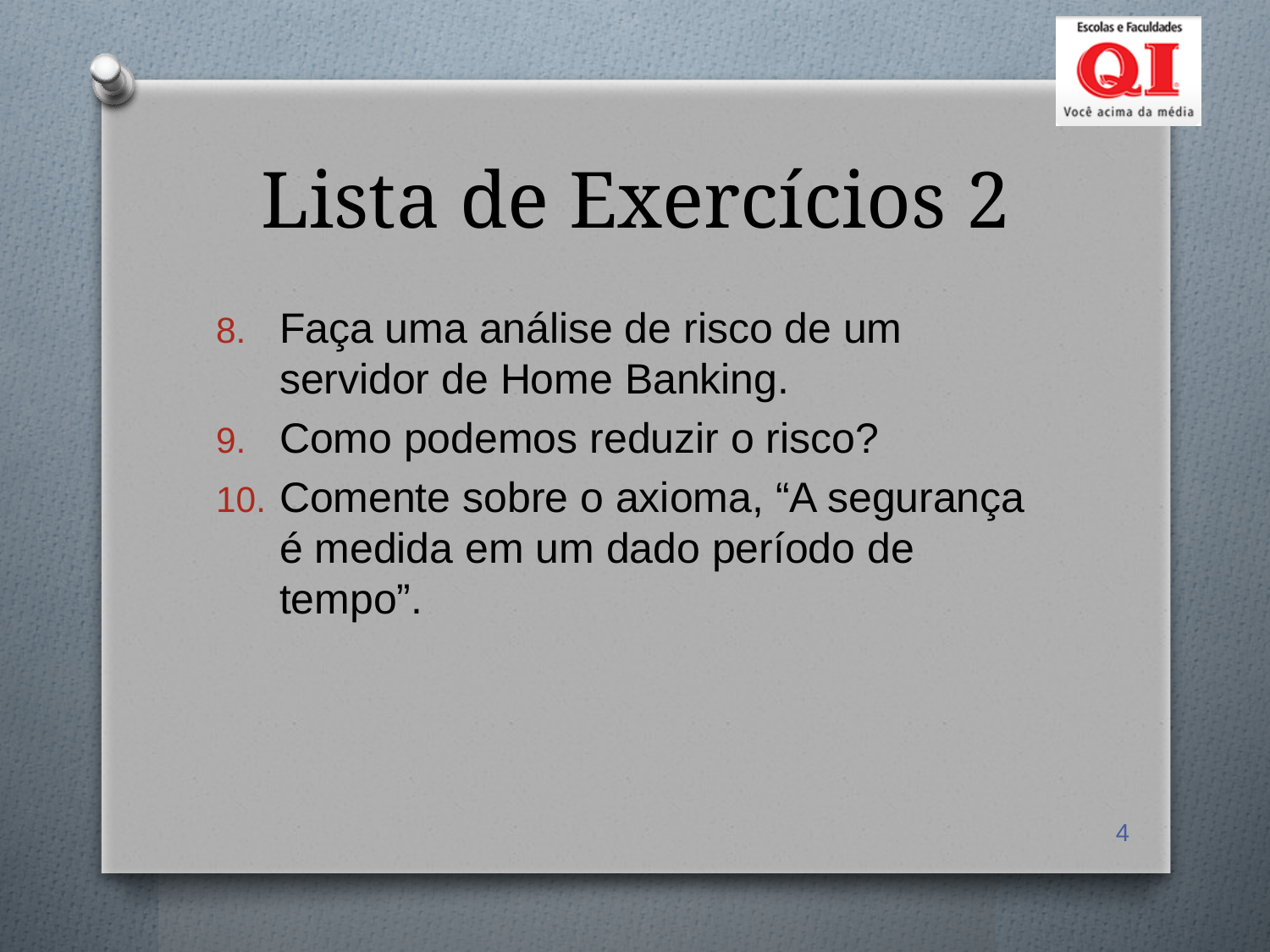

# Lista de Exercícios 2
Faça uma análise de risco de um servidor de Home Banking.
Como podemos reduzir o risco?
Comente sobre o axioma, “A segurança é medida em um dado período de tempo”.

4